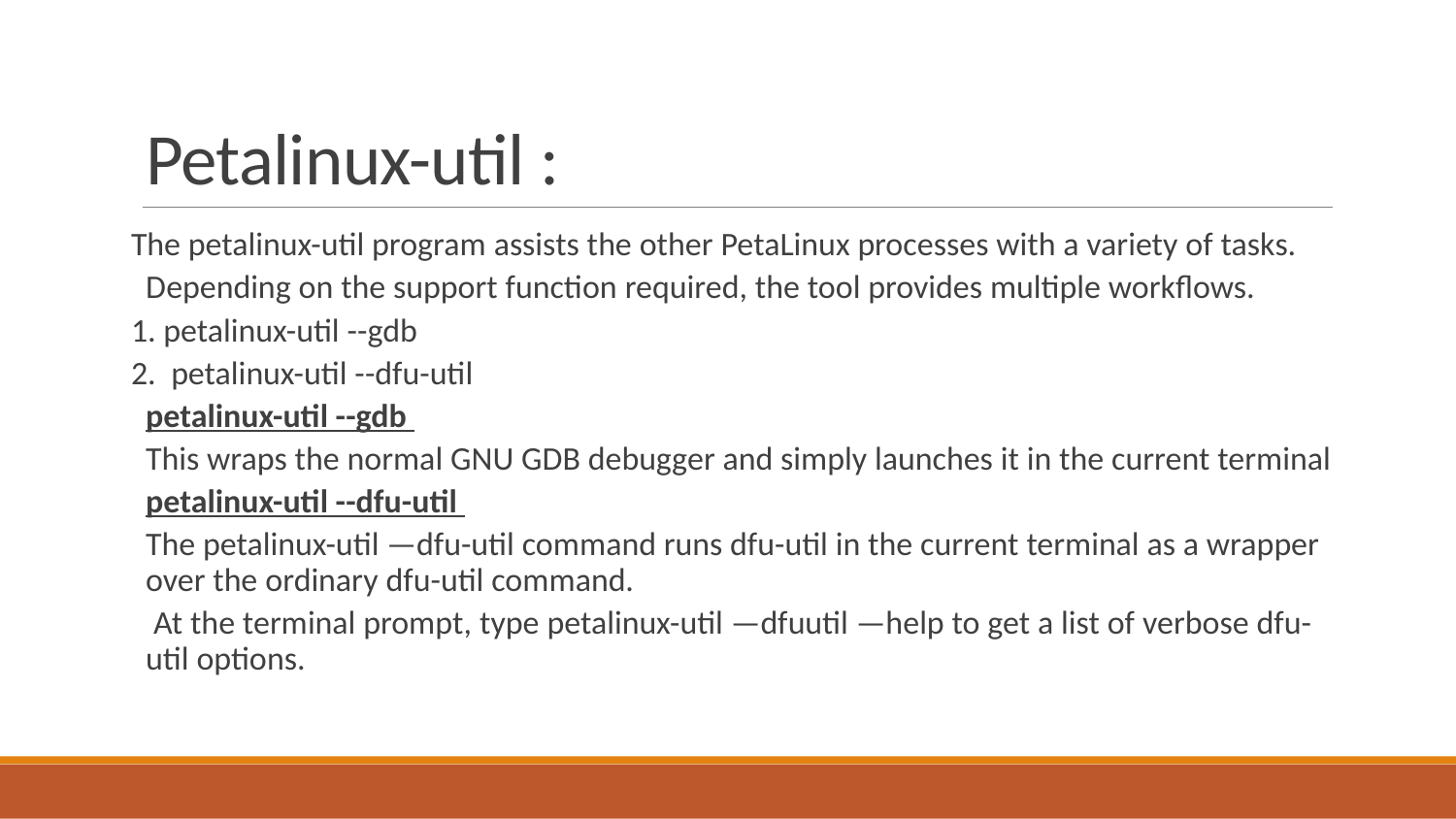

# Petalinux-util :
The petalinux-util program assists the other PetaLinux processes with a variety of tasks.
Depending on the support function required, the tool provides multiple workflows.
1. petalinux-util --gdb
2.  petalinux-util --dfu-util
petalinux-util --gdb
This wraps the normal GNU GDB debugger and simply launches it in the current terminal
petalinux-util --dfu-util
The petalinux-util —dfu-util command runs dfu-util in the current terminal as a wrapper over the ordinary dfu-util command.
 At the terminal prompt, type petalinux-util —dfuutil —help to get a list of verbose dfu-util options.